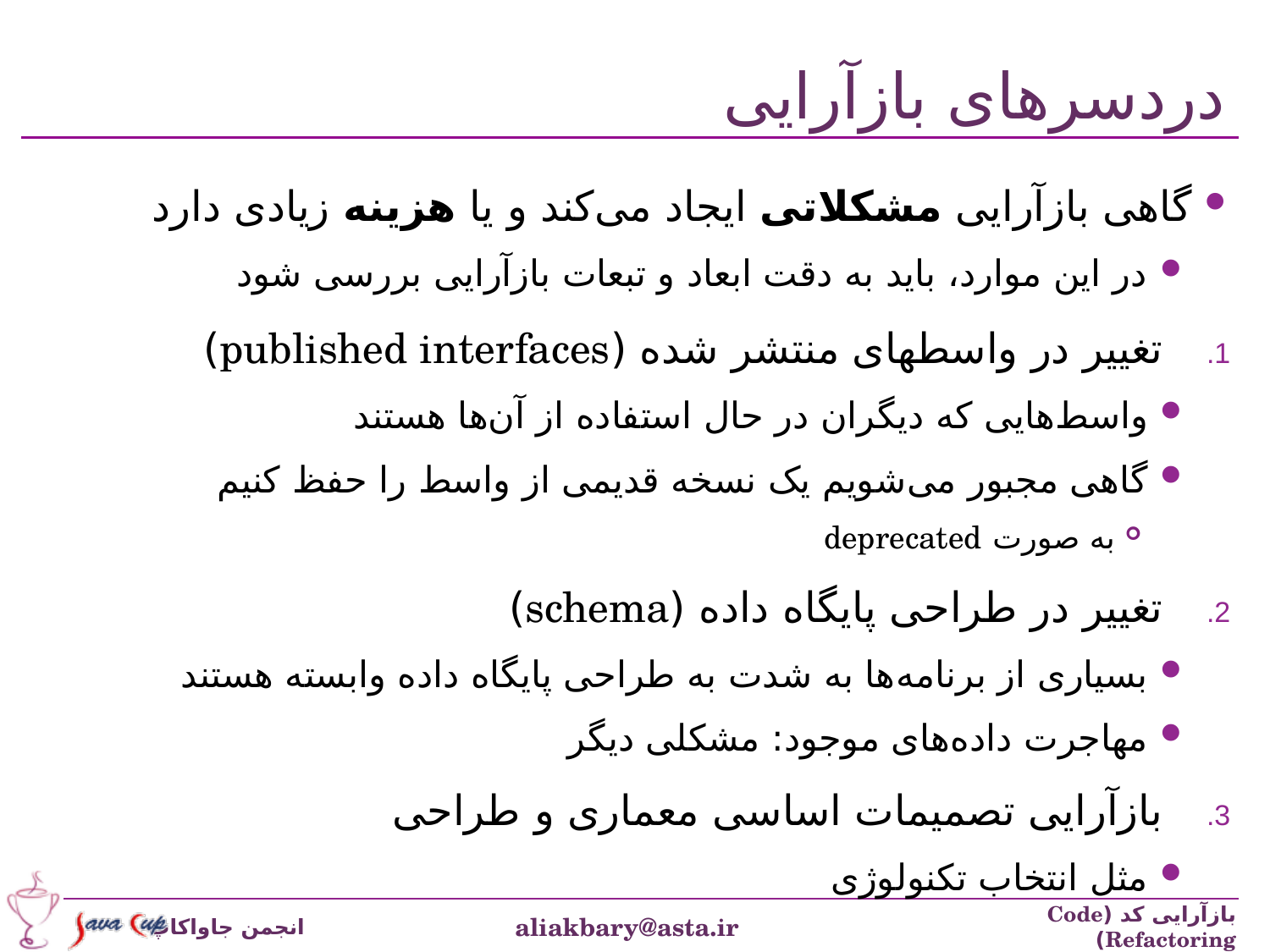

# دردسرهای بازآرایی
گاهی بازآرایی مشکلاتی ایجاد می‌کند و یا هزینه زیادی دارد
در این موارد، باید به دقت ابعاد و تبعات بازآرایی بررسی شود

تغییر در واسطهای منتشر شده (published interfaces)
واسط‌هایی که دیگران در حال استفاده از آن‌ها هستند
گاهی مجبور می‌شویم یک نسخه قدیمی از واسط را حفظ کنیم
به صورت deprecated
تغییر در طراحی پایگاه داده (schema)
بسیاری از برنامه‌ها به شدت به طراحی پایگاه داده وابسته هستند
مهاجرت داده‌های موجود: مشکلی دیگر
بازآرایی تصمیمات اساسی معماری و طراحی
مثل انتخاب تکنولوژی